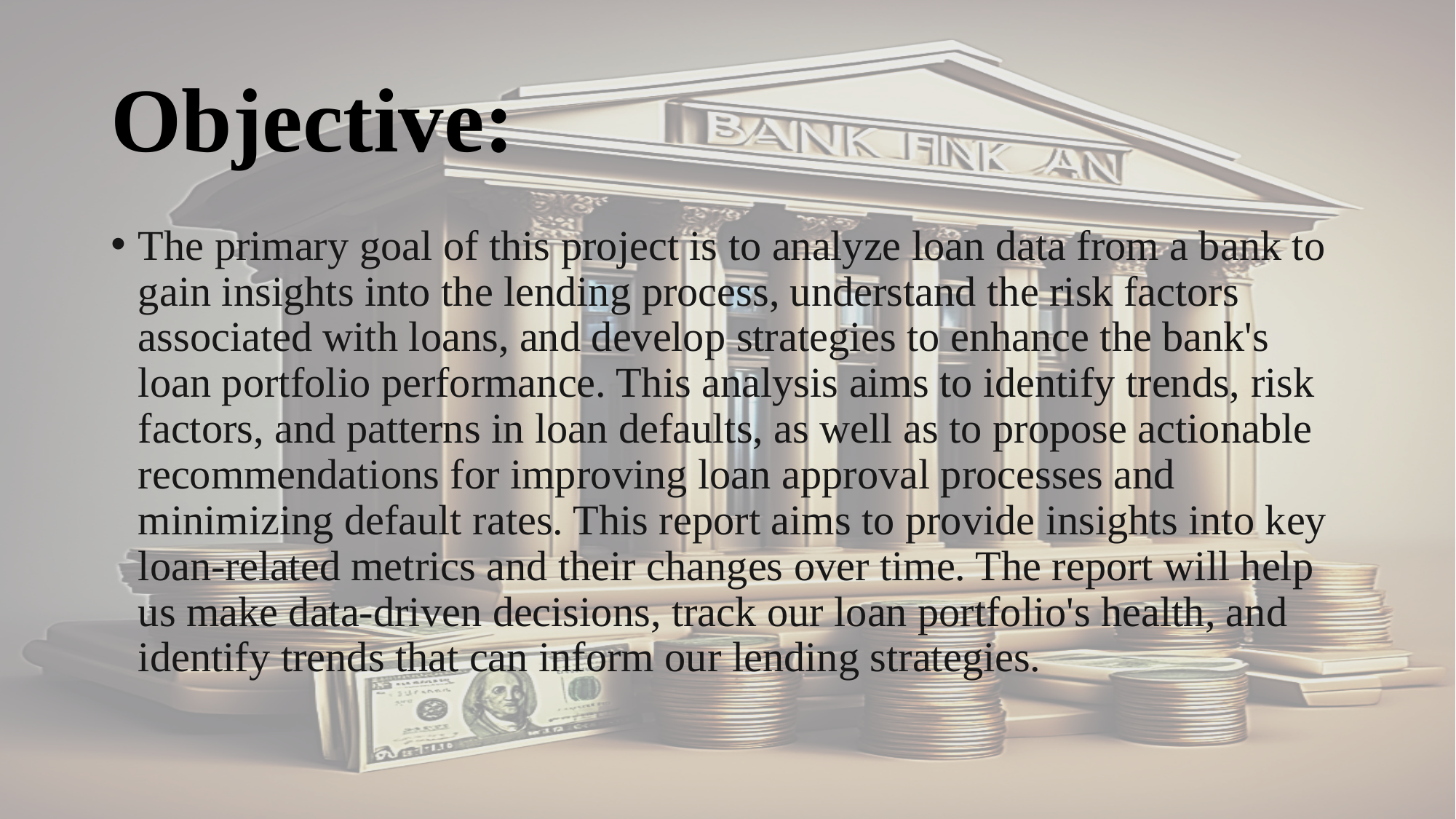

# Objective:
The primary goal of this project is to analyze loan data from a bank to gain insights into the lending process, understand the risk factors associated with loans, and develop strategies to enhance the bank's loan portfolio performance. This analysis aims to identify trends, risk factors, and patterns in loan defaults, as well as to propose actionable recommendations for improving loan approval processes and minimizing default rates. This report aims to provide insights into key loan-related metrics and their changes over time. The report will help us make data-driven decisions, track our loan portfolio's health, and identify trends that can inform our lending strategies.